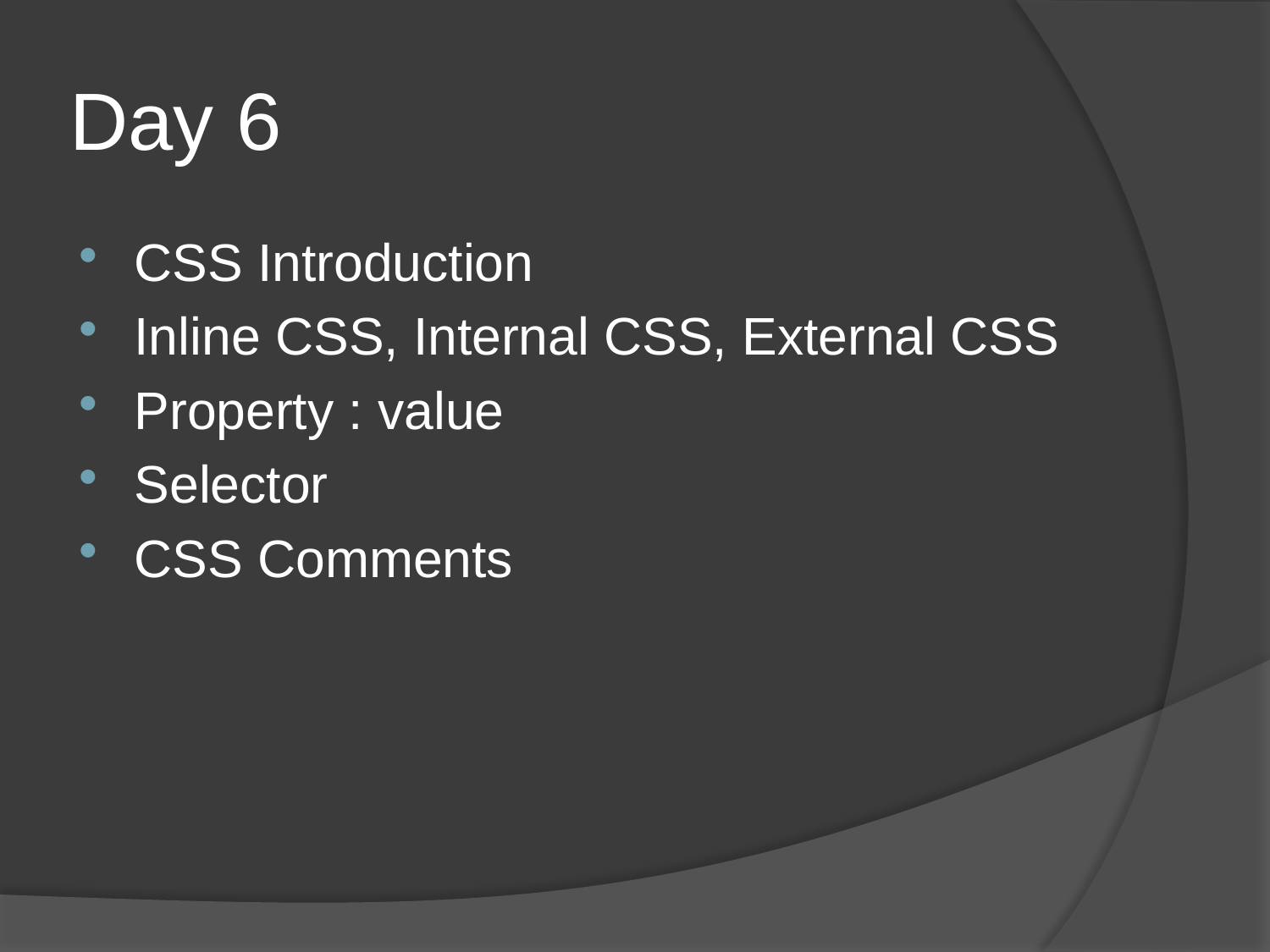

# Day 6
CSS Introduction
Inline CSS, Internal CSS, External CSS
Property : value
Selector
CSS Comments